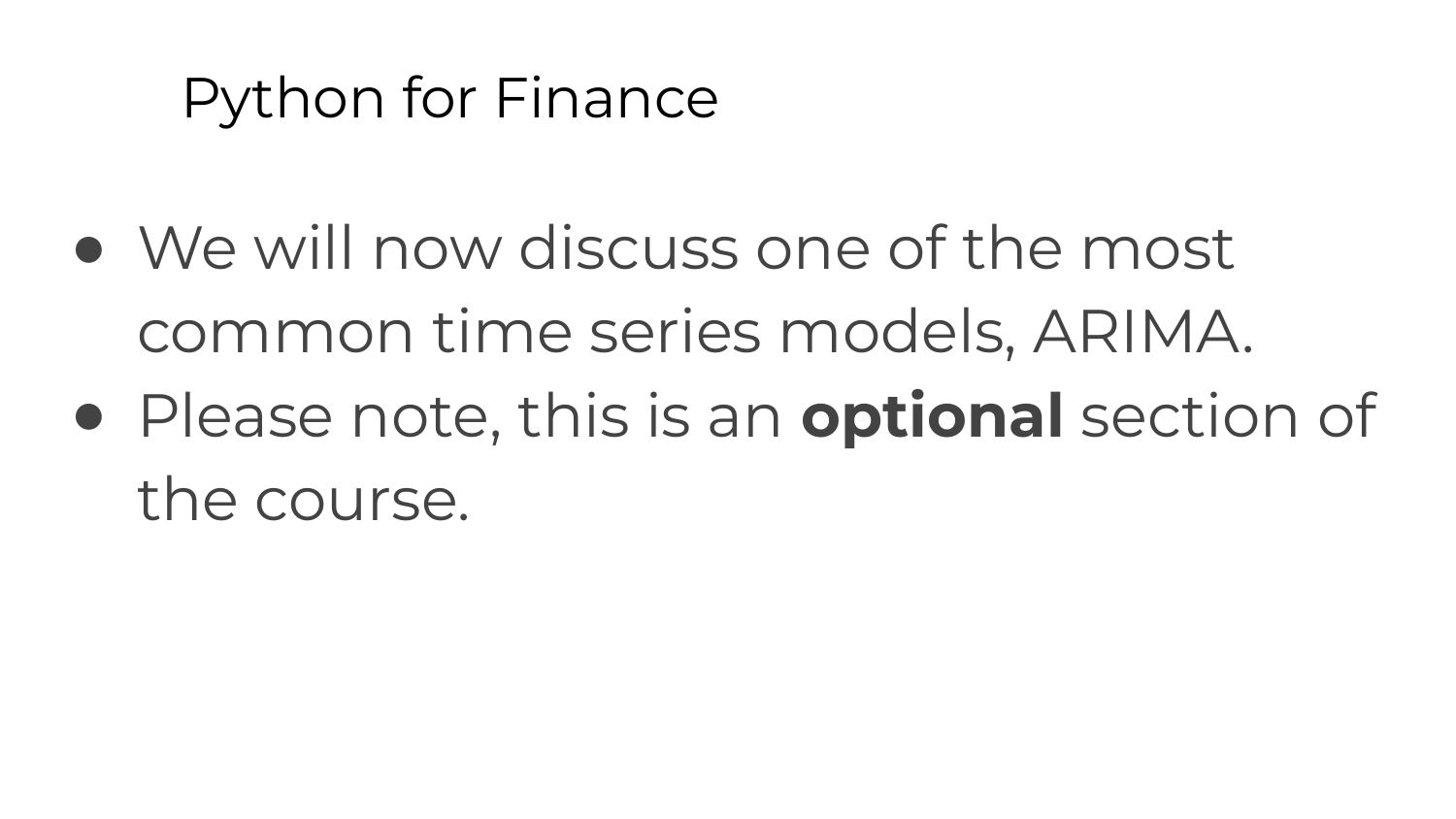

# Python for Finance
We will now discuss one of the most common time series models, ARIMA.
Please note, this is an optional section of the course.